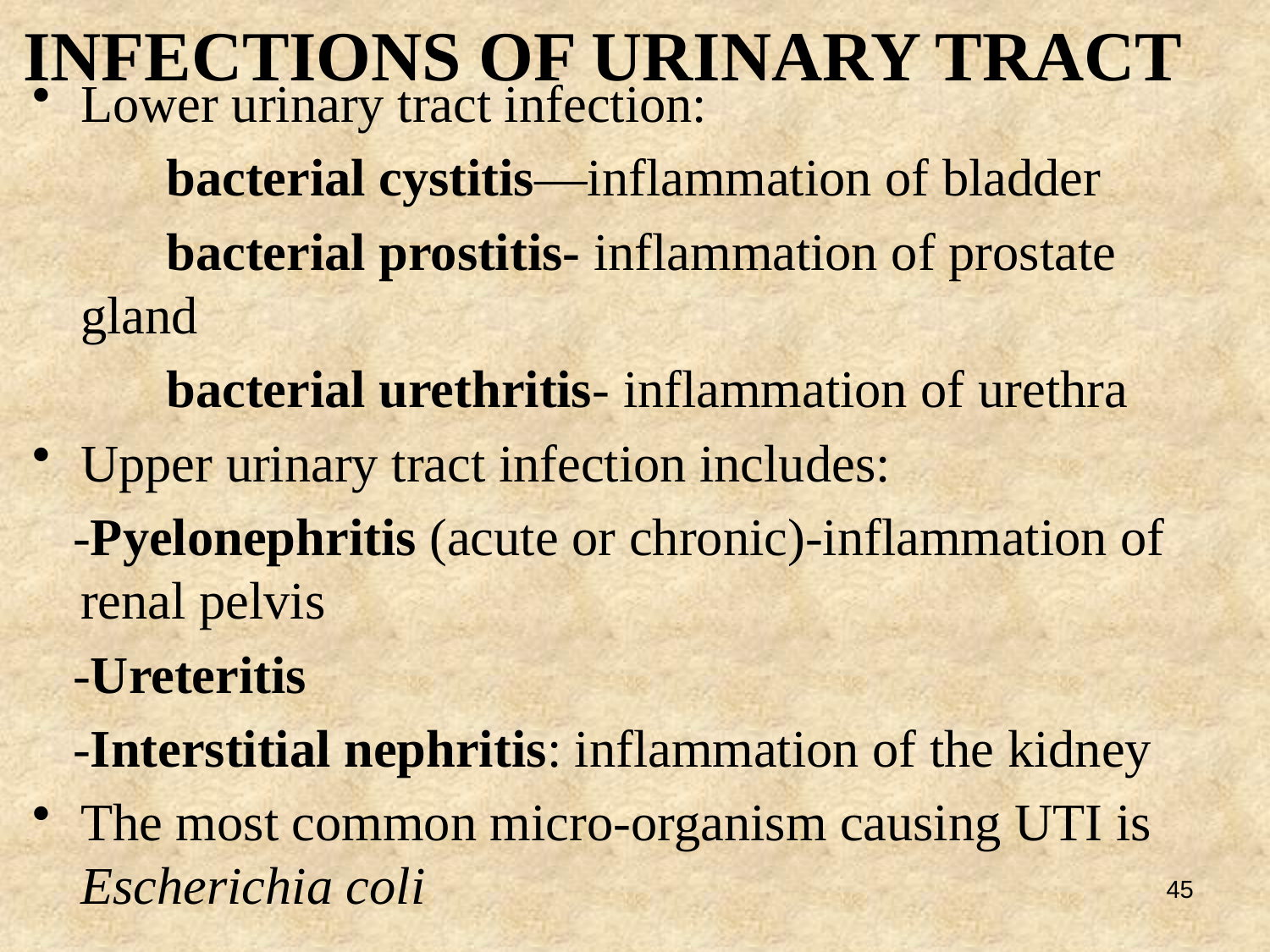

# INFECTIONS OF URINARY TRACT
Lower urinary tract infection:
          bacterial cystitis—inflammation of bladder
          bacterial prostitis- inflammation of prostate gland
          bacterial urethritis- inflammation of urethra
Upper urinary tract infection includes:
   -Pyelonephritis (acute or chronic)-inflammation of renal pelvis
   -Ureteritis
   -Interstitial nephritis: inflammation of the kidney
The most common micro-organism causing UTI is Escherichia coli
45